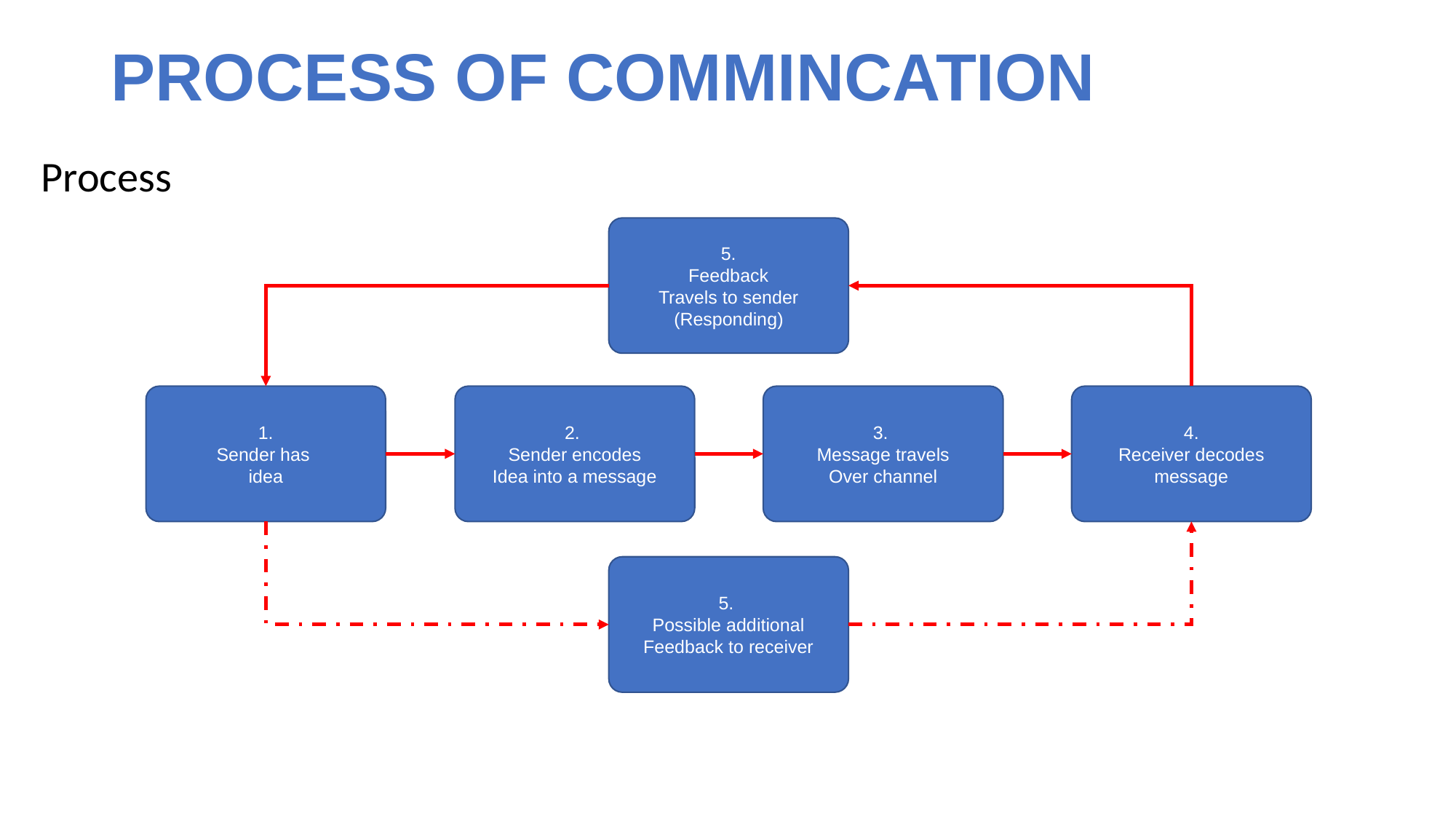

# PROCESS OF COMMINCATION
Process
5.
Feedback
Travels to sender
(Responding)
1.
Sender has
idea
2.
Sender encodes
Idea into a message
3.
Message travels
Over channel
4.
Receiver decodes
message
5.
Possible additional
Feedback to receiver